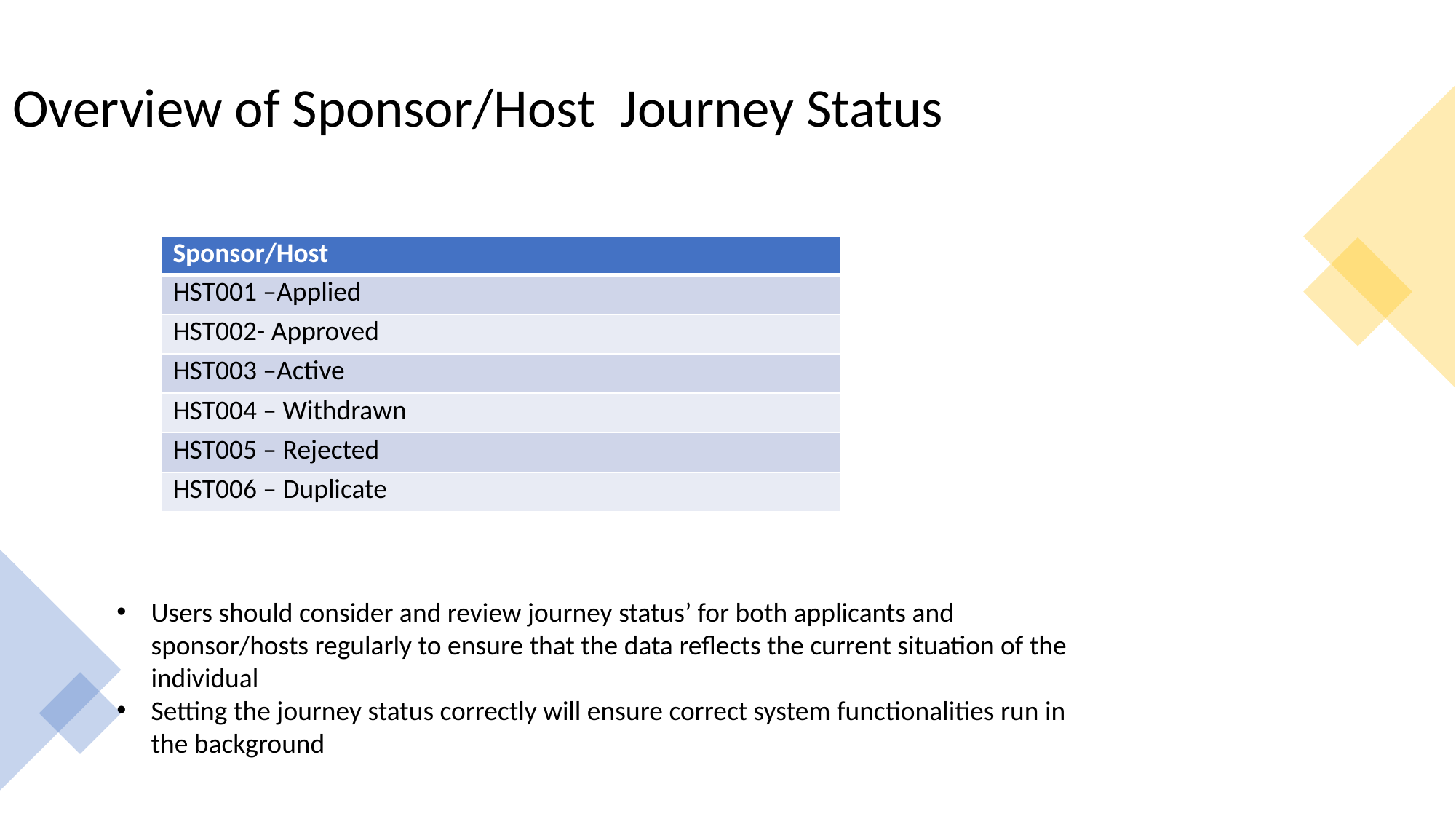

# Overview of Sponsor/Host  Journey Status

| Sponsor/Host |
| --- |
| HST001 –Applied |
| HST002- Approved |
| HST003 –Active |
| HST004 – Withdrawn |
| HST005 – Rejected |
| HST006 – Duplicate |

Users should consider and review journey status’ for both applicants and sponsor/hosts regularly to ensure that the data reflects the current situation of the individual
Setting the journey status correctly will ensure correct system functionalities run in the background